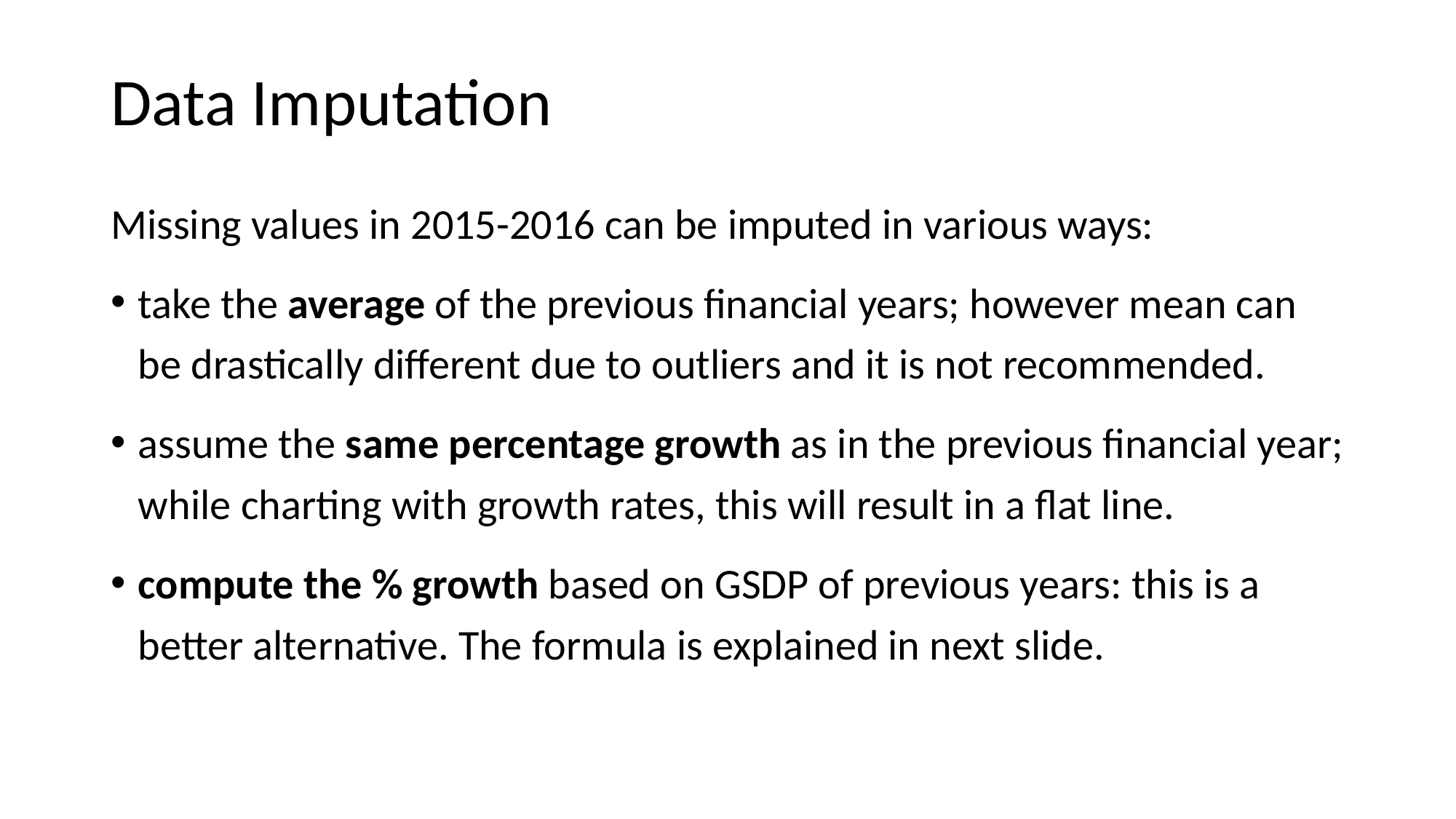

# Data Imputation
Missing values in 2015-2016 can be imputed in various ways:
take the average of the previous financial years; however mean can be drastically different due to outliers and it is not recommended.
assume the same percentage growth as in the previous financial year; while charting with growth rates, this will result in a flat line.
compute the % growth based on GSDP of previous years: this is a better alternative. The formula is explained in next slide.